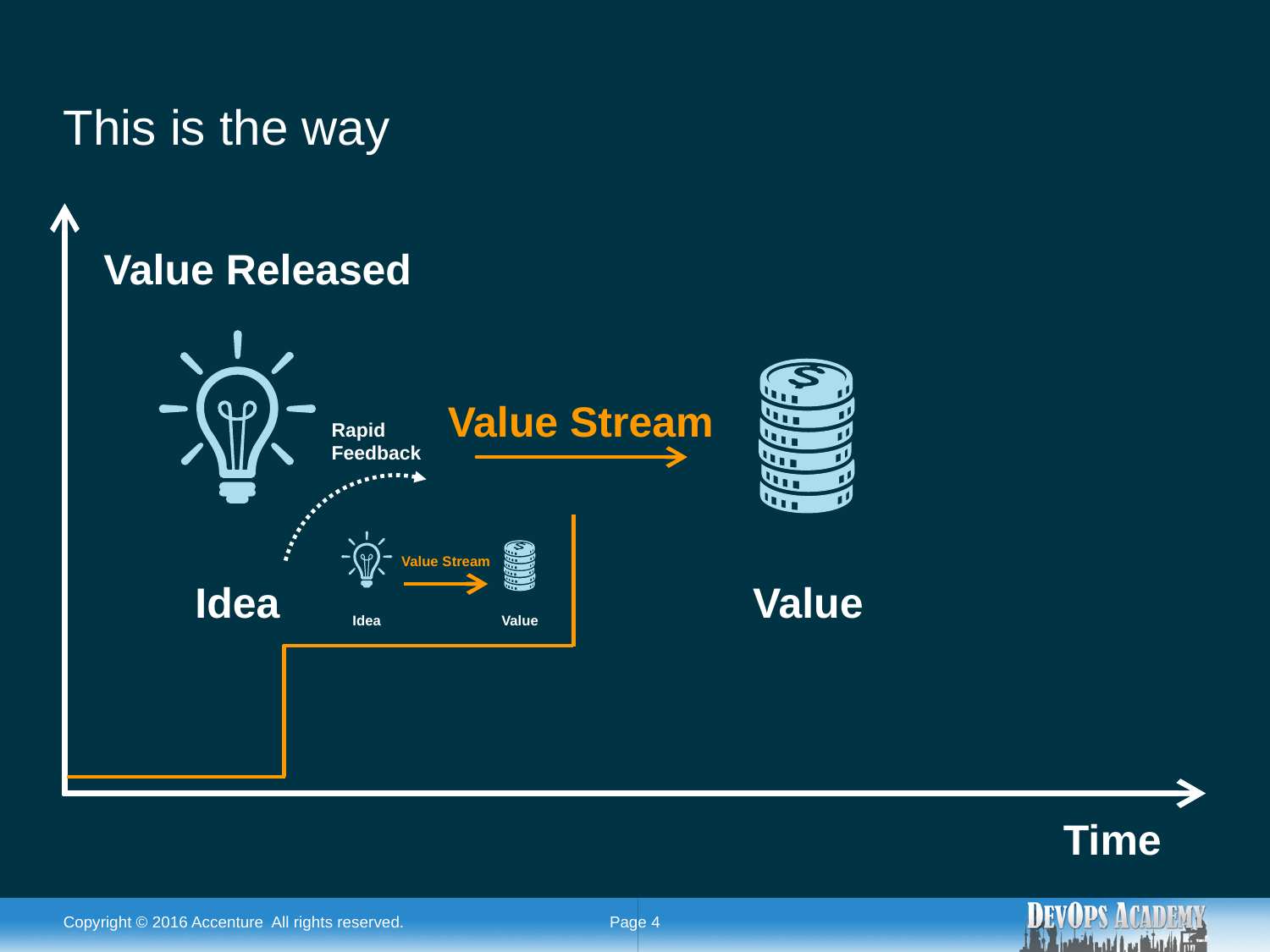

# This is the way
Value Released

Value Stream
Idea
Value
Rapid
Feedback

Value Stream
Idea
Value
Time
Copyright © 2016 Accenture  All rights reserved.
Page 4